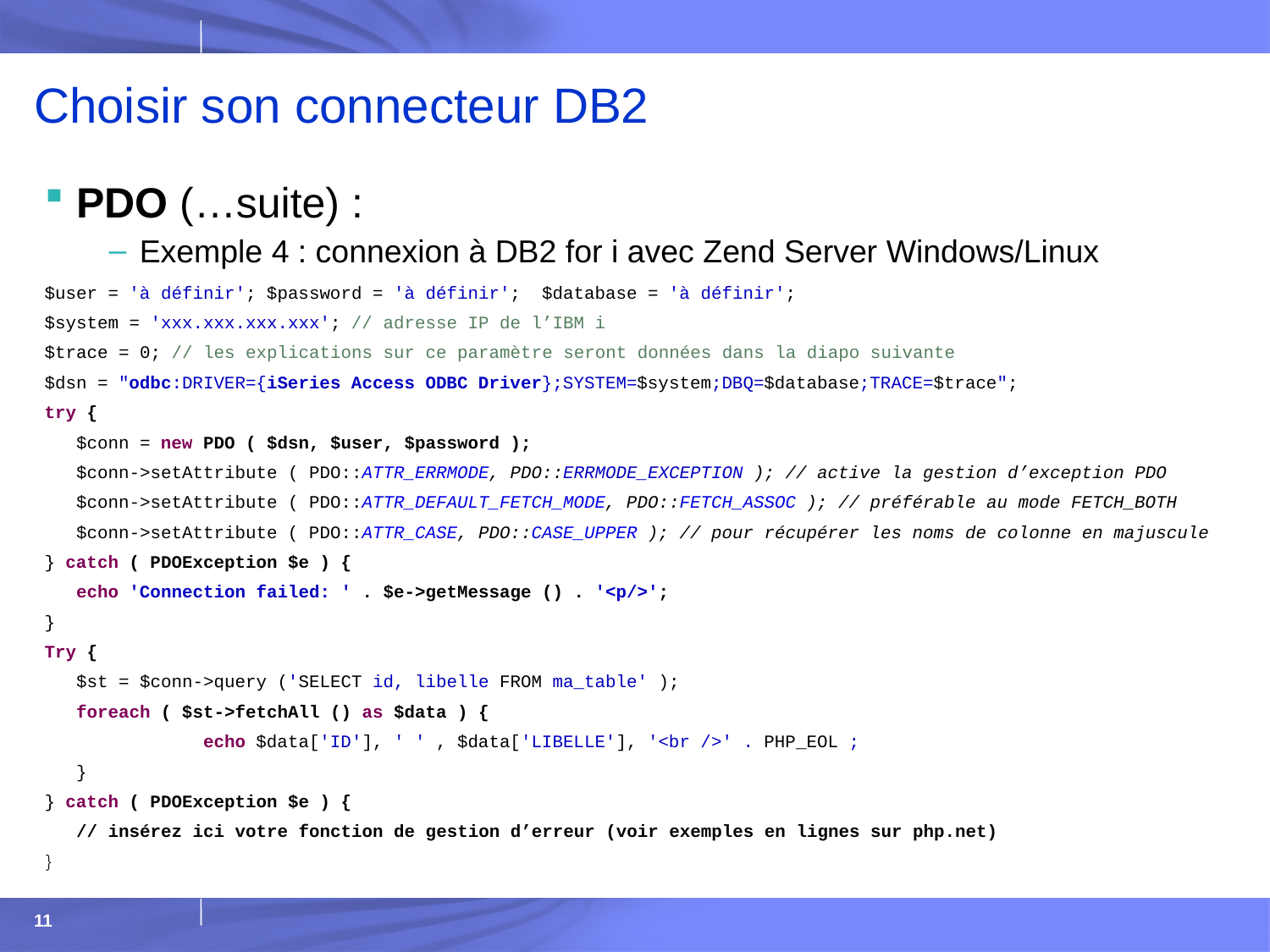

# Choisir son connecteur DB2
PDO (…suite) :
Exemple 4 : connexion à DB2 for i avec Zend Server Windows/Linux
$user = 'à définir'; $password = 'à définir';  $database = 'à définir';
$system = 'xxx.xxx.xxx.xxx'; // adresse IP de l’IBM i
$trace = 0; // les explications sur ce paramètre seront données dans la diapo suivante
$dsn = "odbc:DRIVER={iSeries Access ODBC Driver};SYSTEM=$system;DBQ=$database;TRACE=$trace";
try {
	$conn = new PDO ( $dsn, $user, $password );
	$conn->setAttribute ( PDO::ATTR_ERRMODE, PDO::ERRMODE_EXCEPTION ); // active la gestion d’exception PDO
	$conn->setAttribute ( PDO::ATTR_DEFAULT_FETCH_MODE, PDO::FETCH_ASSOC ); // préférable au mode FETCH_BOTH
	$conn->setAttribute ( PDO::ATTR_CASE, PDO::CASE_UPPER ); // pour récupérer les noms de colonne en majuscule
} catch ( PDOException $e ) {
   echo 'Connection failed: ' . $e->getMessage () . '<p/>';
}
Try {
	$st = $conn->query ('SELECT id, libelle FROM ma_table' );
	foreach ( $st->fetchAll () as $data ) {
		echo $data['ID'], ' ' , $data['LIBELLE'], '<br />' . PHP_EOL ;
	}
} catch ( PDOException $e ) {
	// insérez ici votre fonction de gestion d’erreur (voir exemples en lignes sur php.net)
}

11